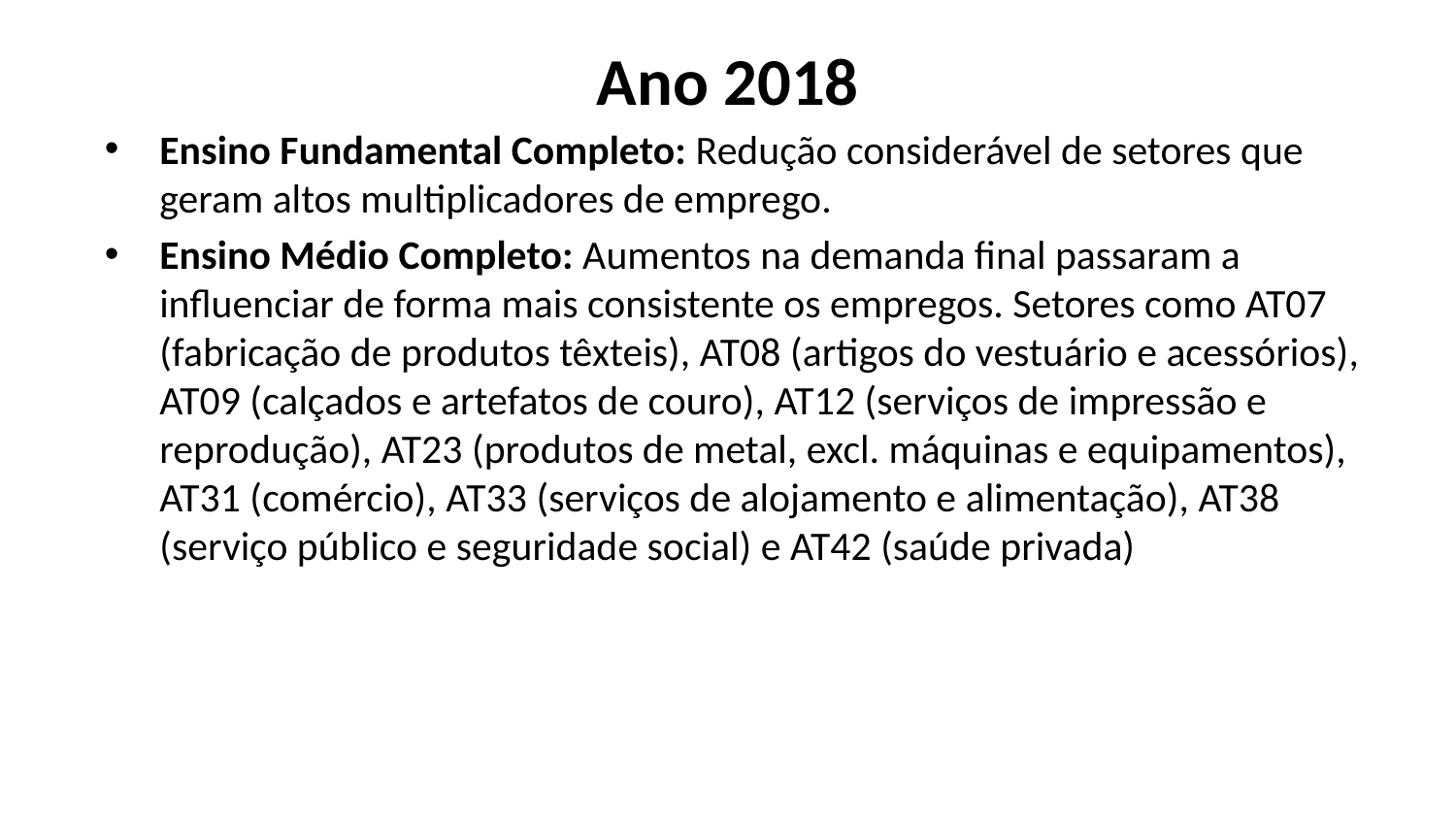

# Ano 2018
Ensino Fundamental Completo: Redução considerável de setores que geram altos multiplicadores de emprego.
Ensino Médio Completo: Aumentos na demanda final passaram a influenciar de forma mais consistente os empregos. Setores como AT07 (fabricação de produtos têxteis), AT08 (artigos do vestuário e acessórios), AT09 (calçados e artefatos de couro), AT12 (serviços de impressão e reprodução), AT23 (produtos de metal, excl. máquinas e equipamentos), AT31 (comércio), AT33 (serviços de alojamento e alimentação), AT38 (serviço público e seguridade social) e AT42 (saúde privada)